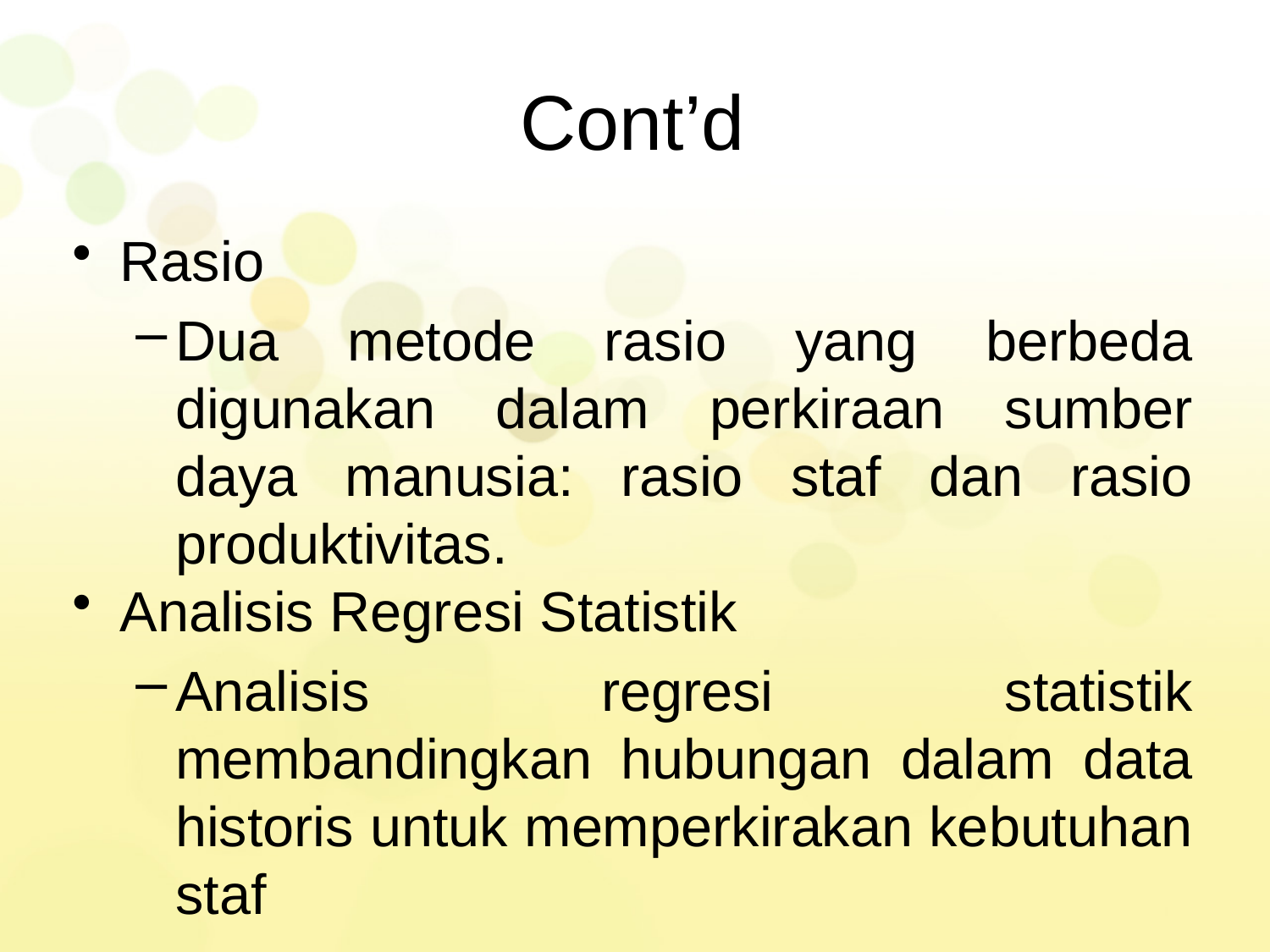

# Cont’d
Rasio
Dua metode rasio yang berbeda digunakan dalam perkiraan sumber daya manusia: rasio staf dan rasio produktivitas.
Analisis Regresi Statistik
Analisis regresi statistik membandingkan hubungan dalam data historis untuk memperkirakan kebutuhan staf